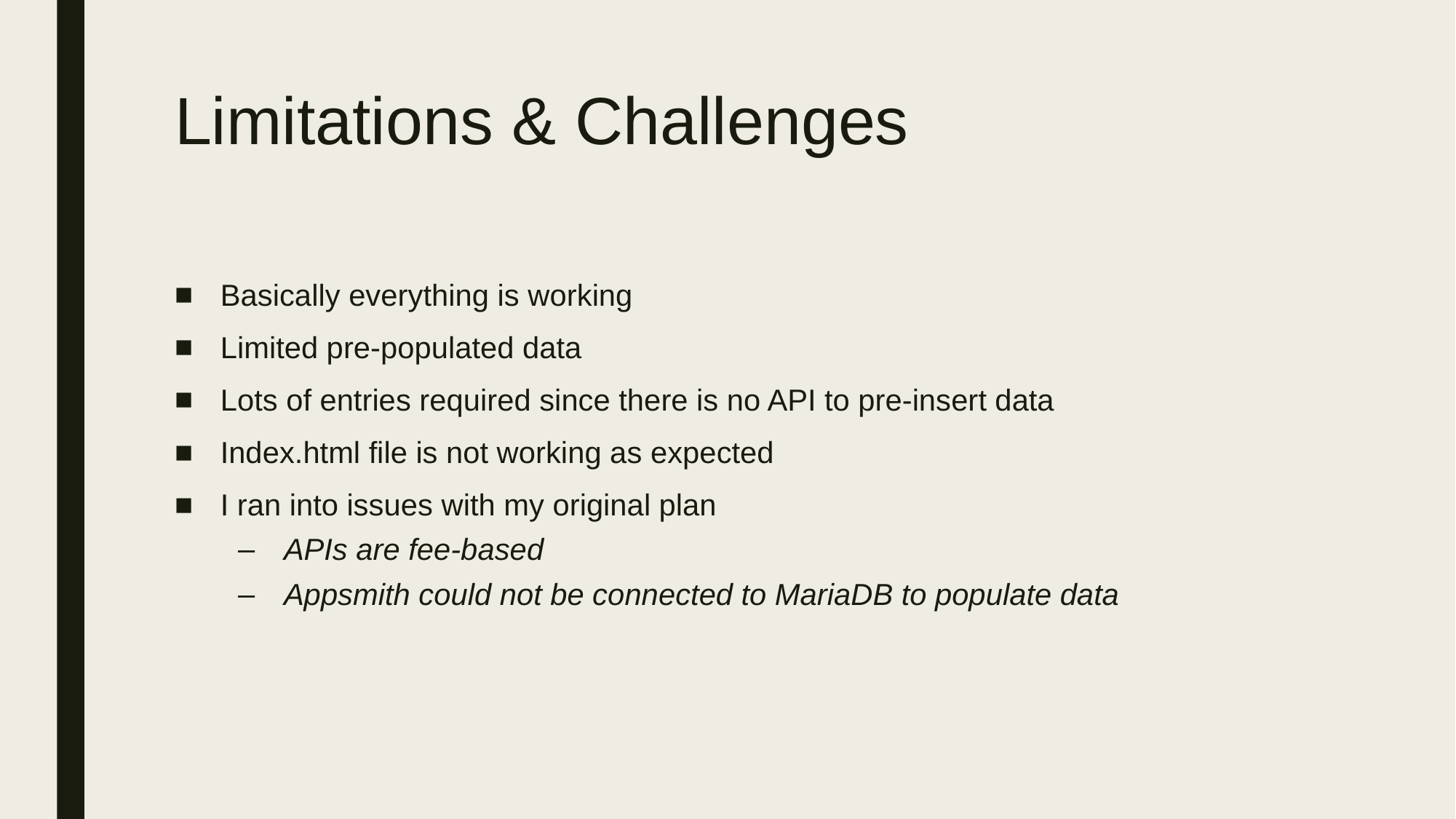

# Limitations & Challenges
Basically everything is working
Limited pre-populated data
Lots of entries required since there is no API to pre-insert data
Index.html file is not working as expected
I ran into issues with my original plan
APIs are fee-based
Appsmith could not be connected to MariaDB to populate data